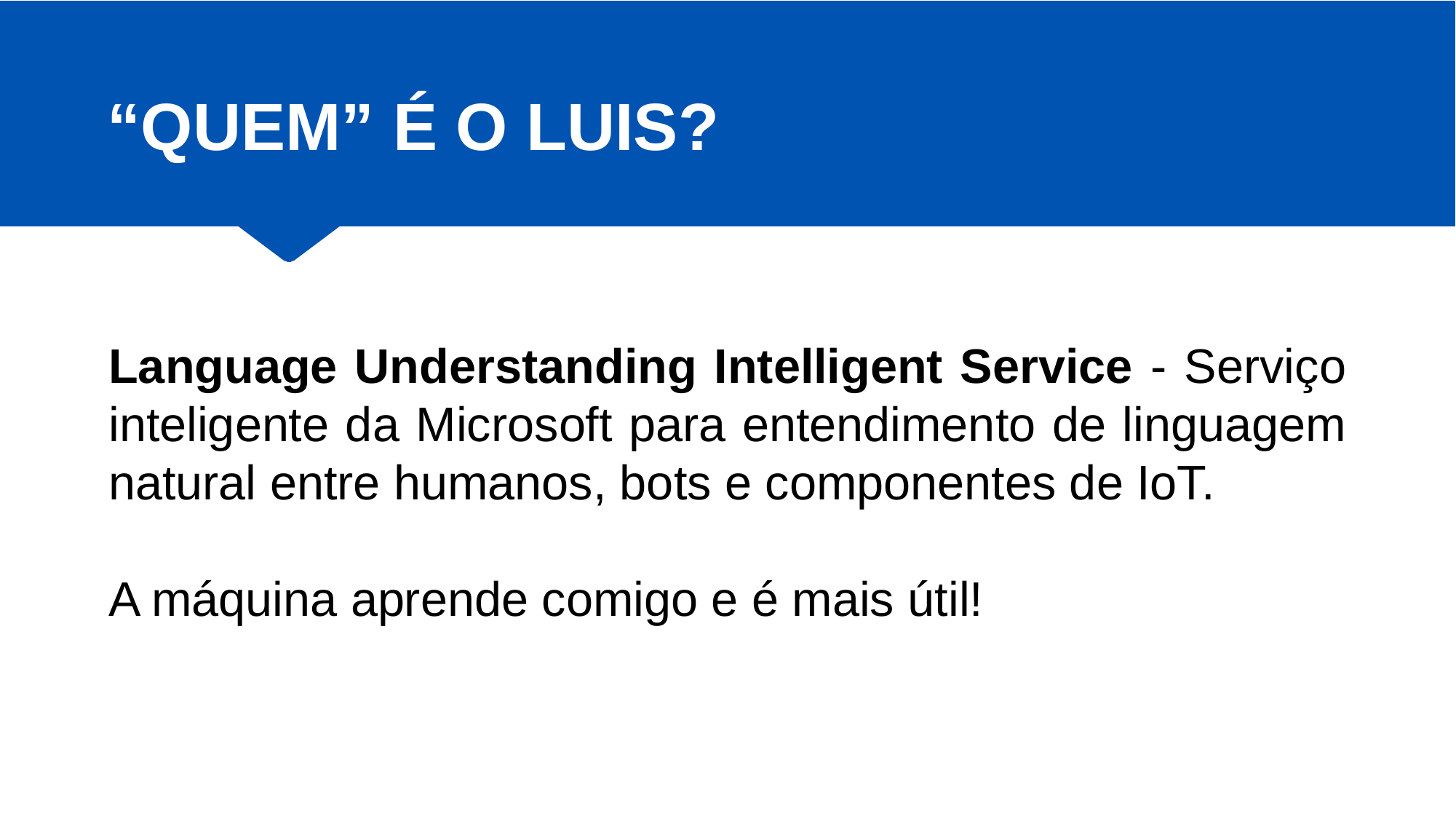

# “QUEM” É O LUIS?
Language Understanding Intelligent Service - Serviço inteligente da Microsoft para entendimento de linguagem natural entre humanos, bots e componentes de IoT.

A máquina aprende comigo e é mais útil!